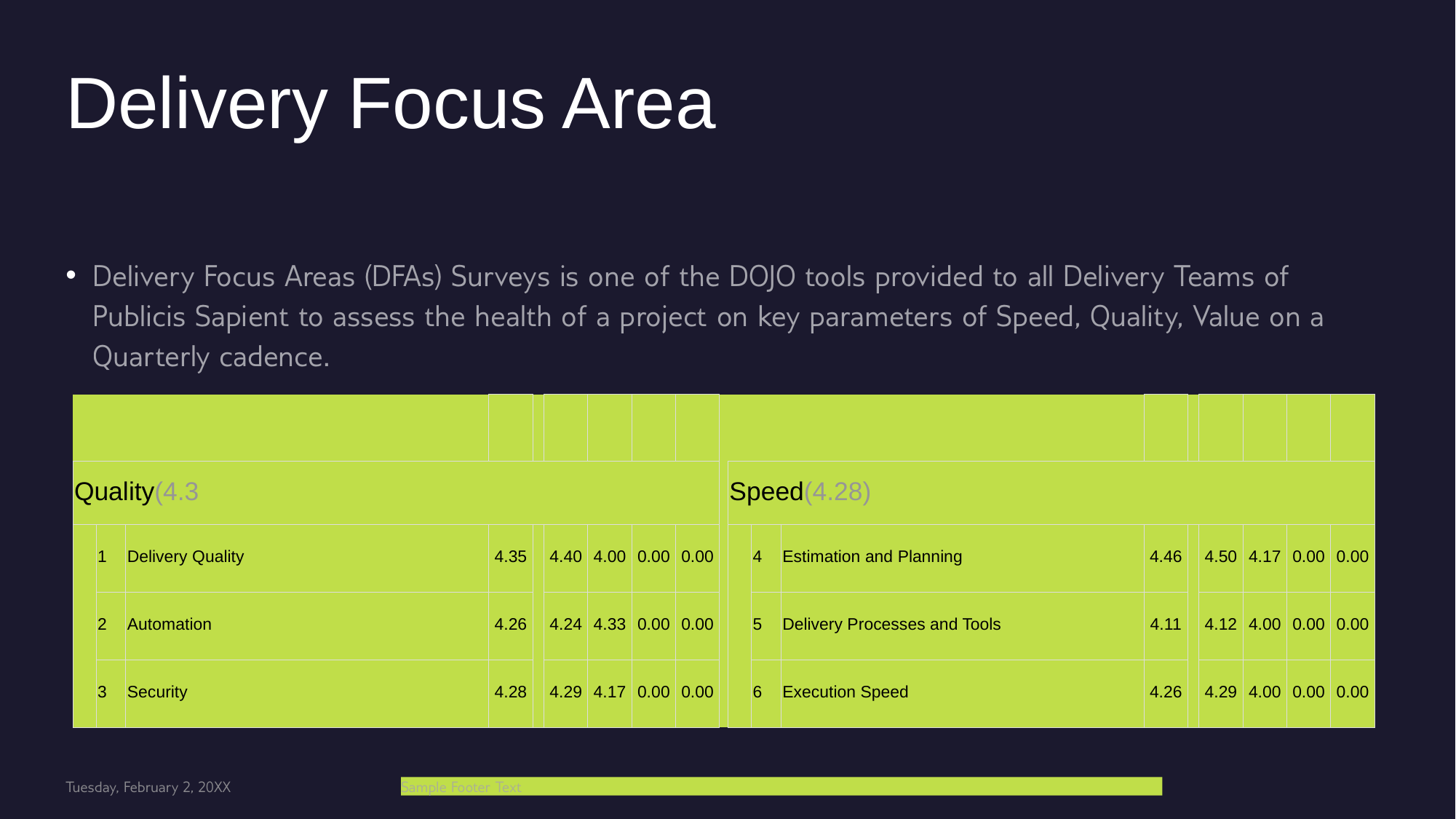

# Delivery Focus Area
Delivery Focus Areas (DFAs) Surveys is one of the DOJO tools provided to all Delivery Teams of Publicis Sapient to assess the health of a project on key parameters of Speed, Quality, Value on a Quarterly cadence.

|  |  |  |  |  |  |  |  |  |  |  |  |  |  |  |  |  |  |  |
| --- | --- | --- | --- | --- | --- | --- | --- | --- | --- | --- | --- | --- | --- | --- | --- | --- | --- | --- |
| Quality(4.3 |  |  |  |  |  |  |  |  |  | Speed(4.28) |  |  |  |  |  |  |  |  |
|  | 1 | Delivery Quality | 4.35 |  | 4.40 | 4.00 | 0.00 | 0.00 |  |  | 4 | Estimation and Planning | 4.46 |  | 4.50 | 4.17 | 0.00 | 0.00 |
|  | 2 | Automation | 4.26 |  | 4.24 | 4.33 | 0.00 | 0.00 |  |  | 5 | Delivery Processes and Tools | 4.11 |  | 4.12 | 4.00 | 0.00 | 0.00 |
|  | 3 | Security | 4.28 |  | 4.29 | 4.17 | 0.00 | 0.00 |  |  | 6 | Execution Speed | 4.26 |  | 4.29 | 4.00 | 0.00 | 0.00 |
Tuesday, February 2, 20XX
Sample Footer Text
8